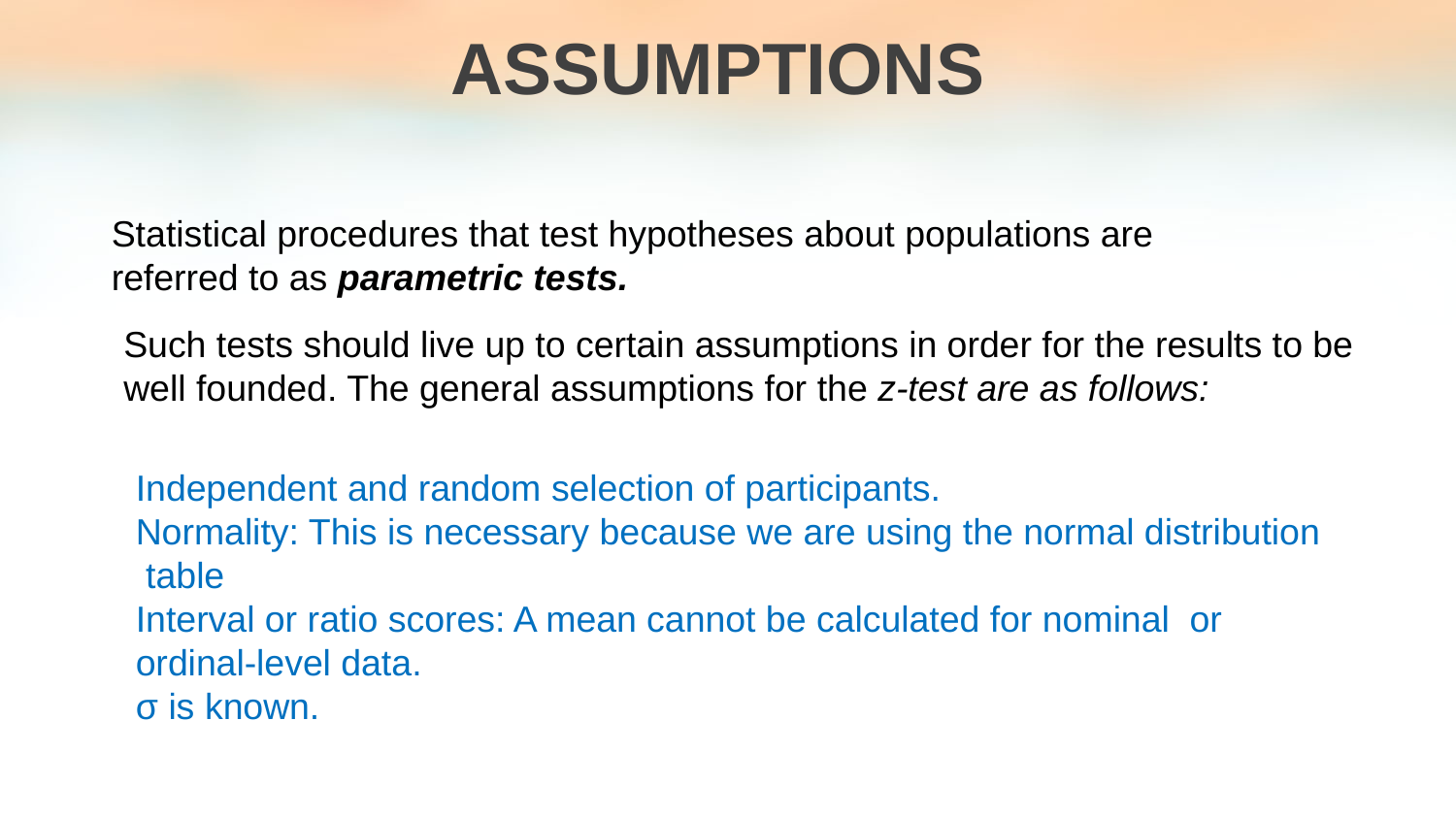

ASSUMPTIONS

Statistical procedures that test hypotheses about populations are referred to as parametric tests.
Such tests should live up to certain assumptions in order for the results to be
well founded. The general assumptions for the z-test are as follows:
Independent and random selection of participants.
Normality: This is necessary because we are using the normal distribution
 table
Interval or ratio scores: A mean cannot be calculated for nominal  or ordinal-level data.
σ is known.